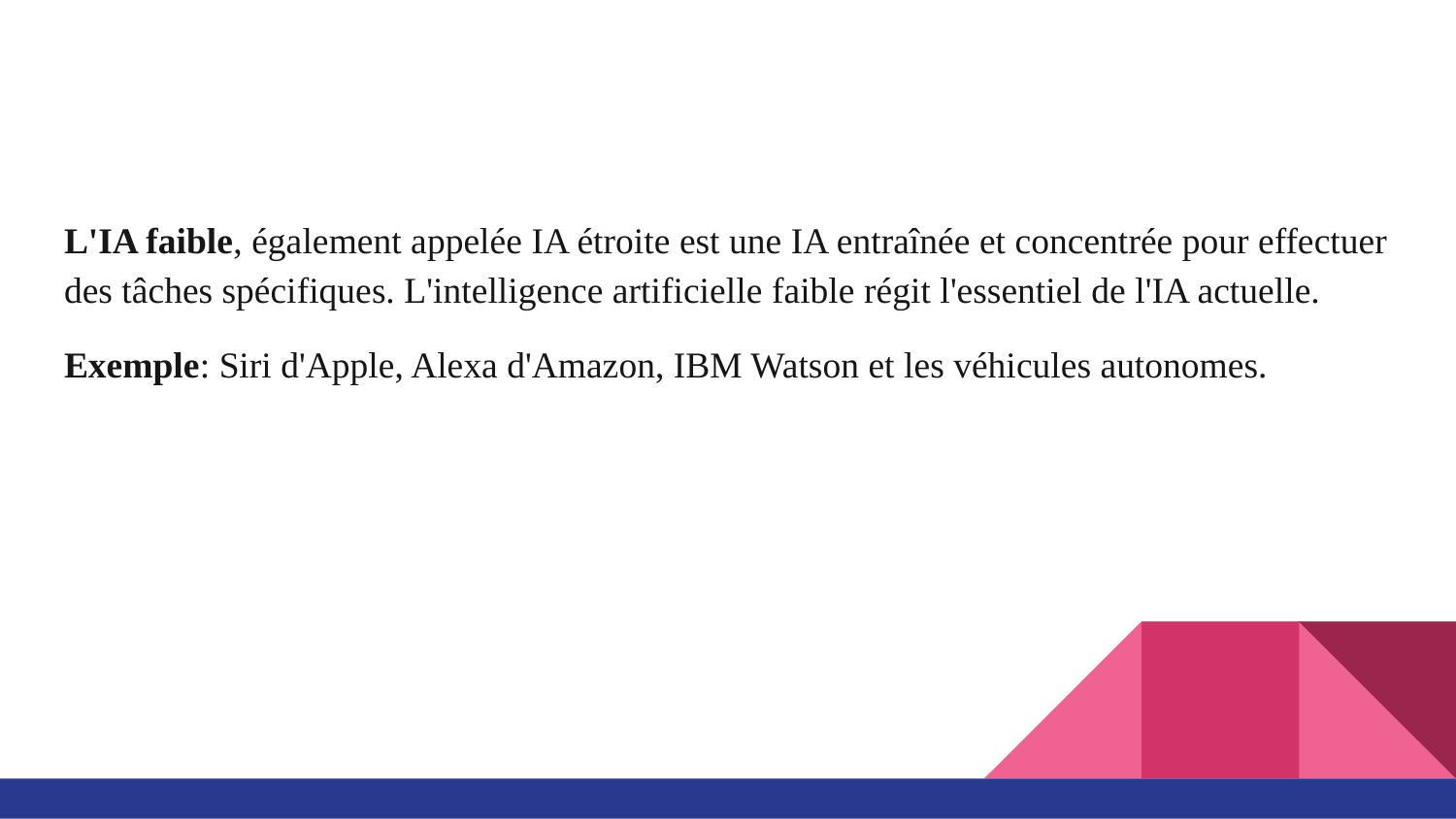

L'IA faible, également appelée IA étroite est une IA entraînée et concentrée pour effectuer des tâches spécifiques. L'intelligence artificielle faible régit l'essentiel de l'IA actuelle.
Exemple: Siri d'Apple, Alexa d'Amazon, IBM Watson et les véhicules autonomes.